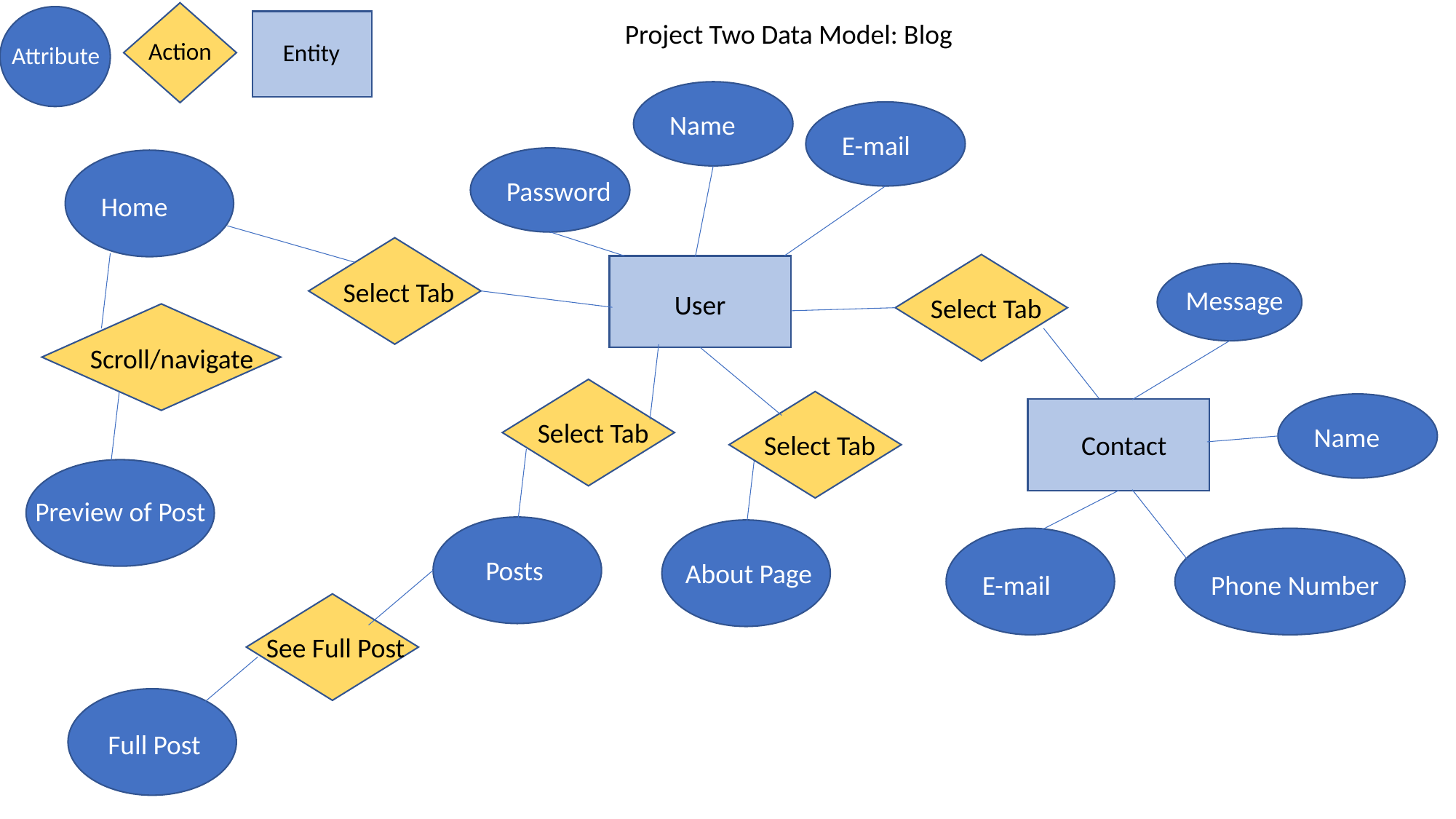

KEY:

Project Two Data Model: Blog
Action
Entity
Attribute

Name
E-mail

Password
Home

Select Tab
Message
User
Select Tab

Scroll/navigate

Select Tab
Name
Contact
Select Tab

Preview of Post

Posts
About Page
E-mail
Phone Number

See Full Post

Full Post